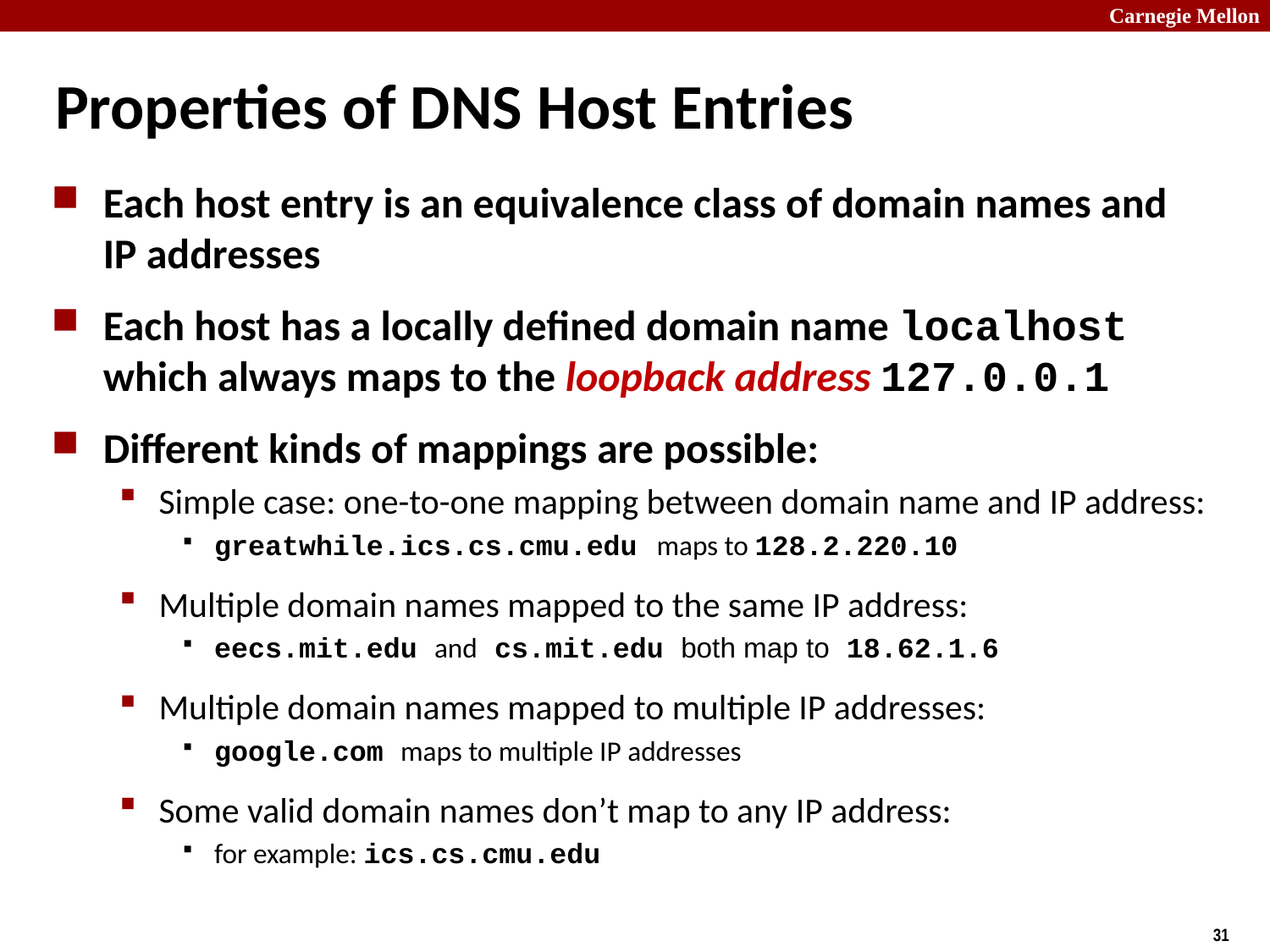

# Properties of DNS Host Entries
Each host entry is an equivalence class of domain names and
IP addresses
Each host has a locally defined domain name localhost which always maps to the loopback address 127.0.0.1
Different kinds of mappings are possible:
Simple case: one-to-one mapping between domain name and IP address:
greatwhile.ics.cs.cmu.edu   maps to 128.2.220.10
Multiple domain names mapped to the same IP address:
eecs.mit.edu and cs.mit.edu both map to 18.62.1.6
Multiple domain names mapped to multiple IP addresses:
google.com maps to multiple IP addresses
Some valid domain names don’t map to any IP address:
for example: ics.cs.cmu.edu